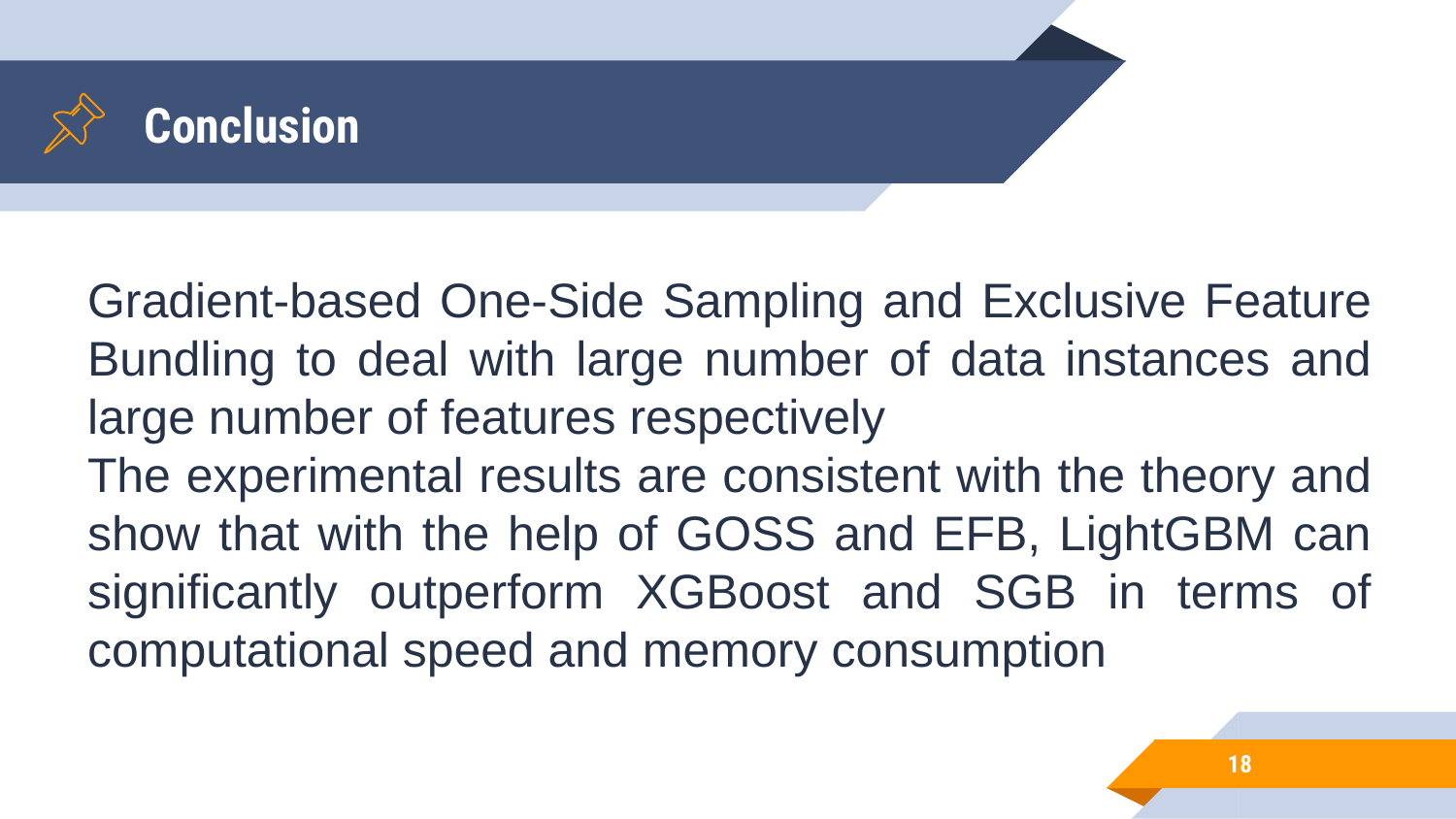

# Conclusion

Gradient-based One-Side Sampling and Exclusive Feature Bundling to deal with large number of data instances and large number of features respectively
The experimental results are consistent with the theory and show that with the help of GOSS and EFB, LightGBM can significantly outperform XGBoost and SGB in terms of computational speed and memory consumption
18